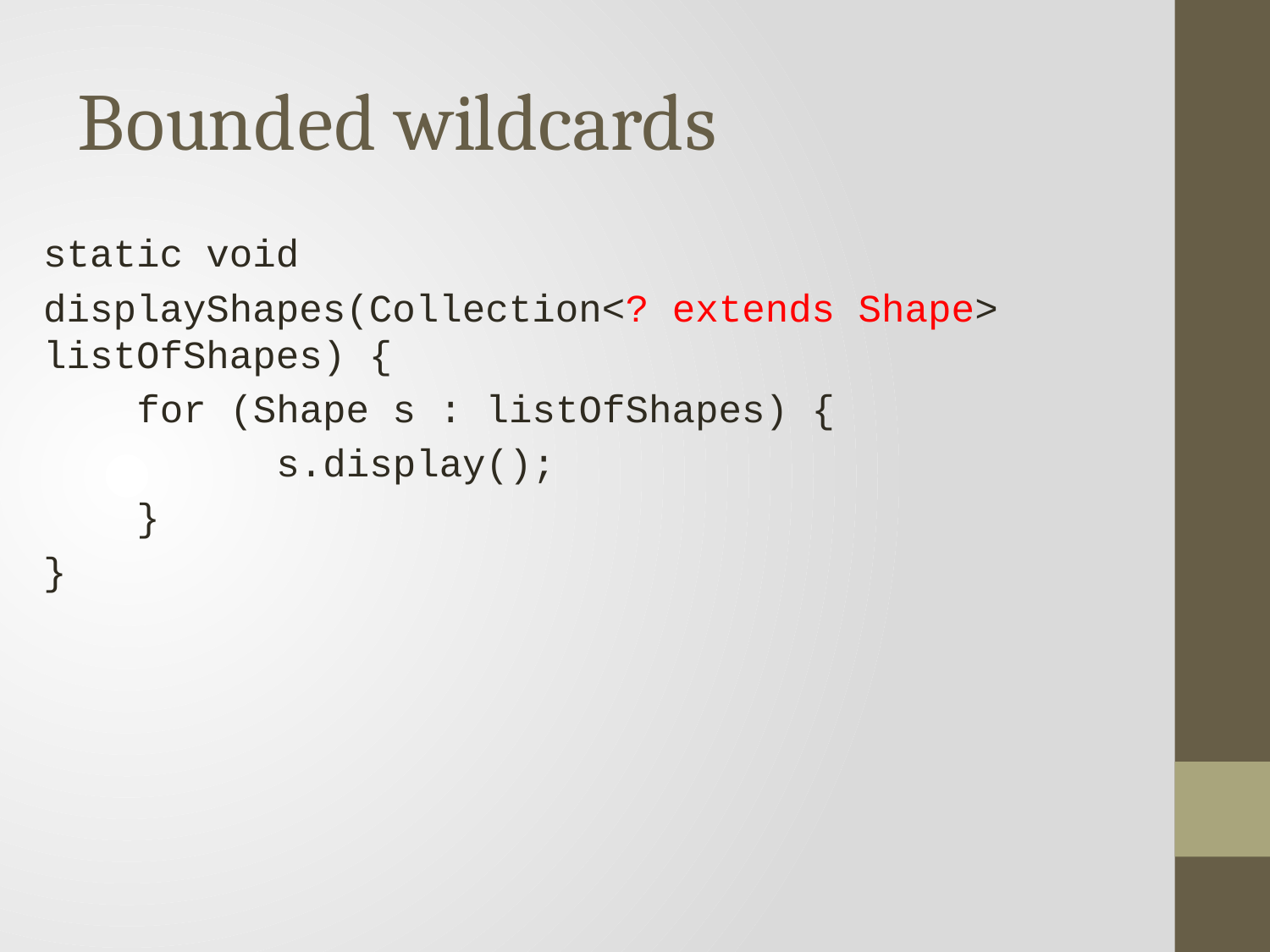

# Bounded wildcards
static void
displayShapes(Collection<? extends Shape> listOfShapes) {
    for (Shape s : listOfShapes) {
          s.display();
    }
}